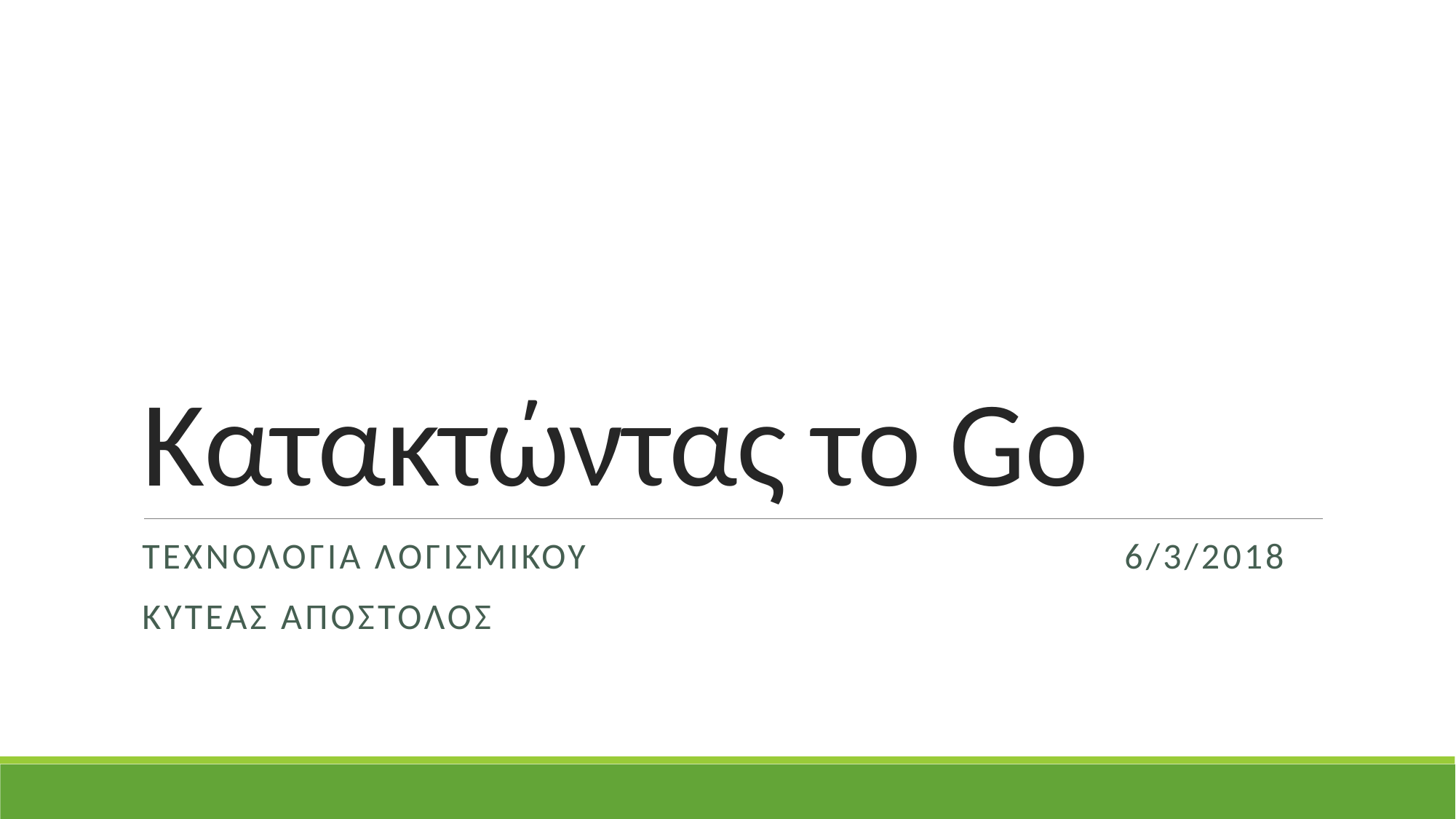

# Κατακτώντας το Go
Τεχνολογια λογισμικου					6/3/2018
Κυτεασ αποστολοσ